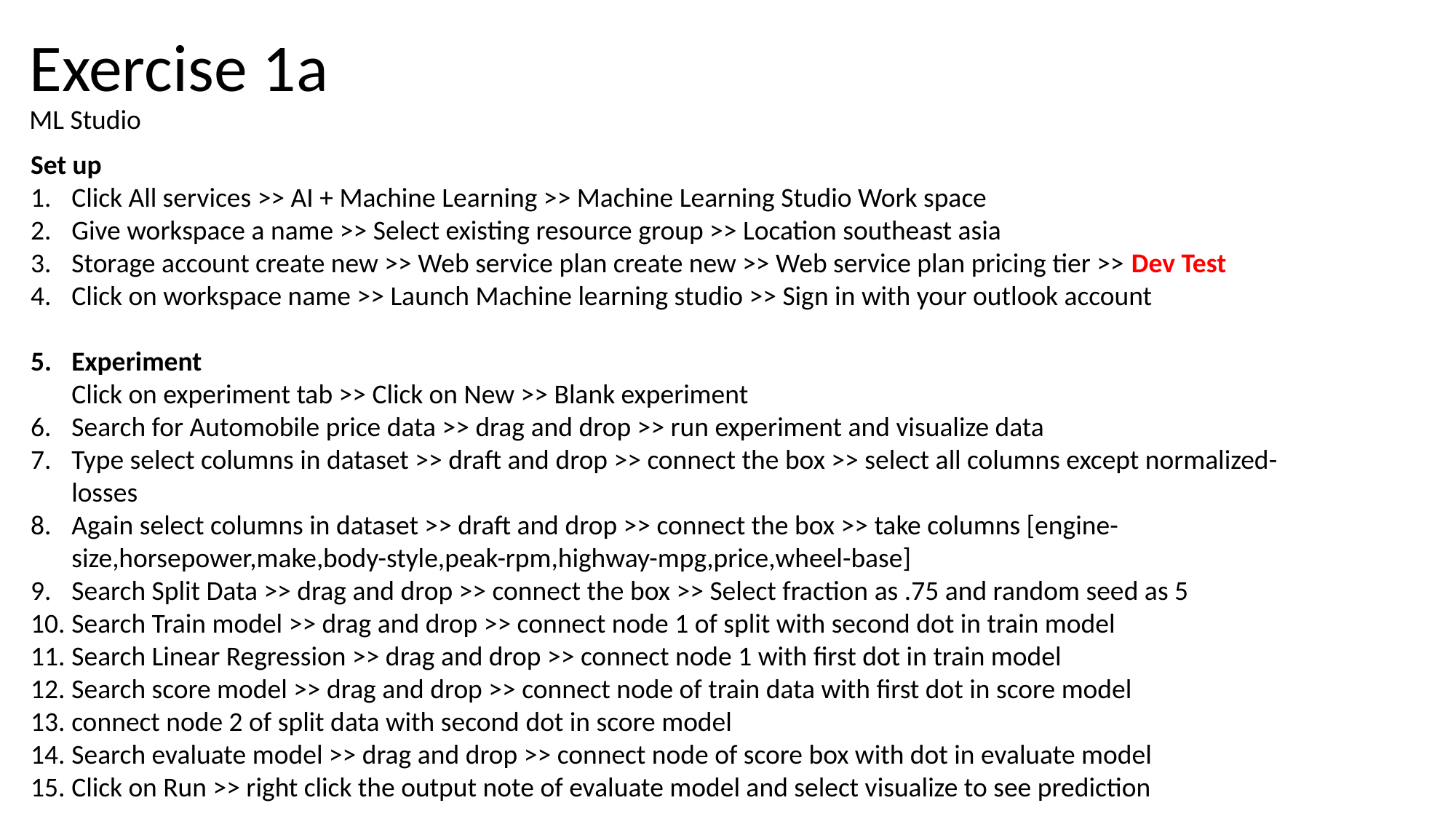

# Exercise 1a ML Studio
Set up
Click All services >> AI + Machine Learning >> Machine Learning Studio Work space
Give workspace a name >> Select existing resource group >> Location southeast asia
Storage account create new >> Web service plan create new >> Web service plan pricing tier >> Dev Test
Click on workspace name >> Launch Machine learning studio >> Sign in with your outlook account

Experiment
Click on experiment tab >> Click on New >> Blank experiment
Search for Automobile price data >> drag and drop >> run experiment and visualize data
Type select columns in dataset >> draft and drop >> connect the box >> select all columns except normalized-losses
Again select columns in dataset >> draft and drop >> connect the box >> take columns [engine-size,horsepower,make,body-style,peak-rpm,highway-mpg,price,wheel-base]
Search Split Data >> drag and drop >> connect the box >> Select fraction as .75 and random seed as 5
Search Train model >> drag and drop >> connect node 1 of split with second dot in train model
Search Linear Regression >> drag and drop >> connect node 1 with first dot in train model
Search score model >> drag and drop >> connect node of train data with first dot in score model
connect node 2 of split data with second dot in score model
Search evaluate model >> drag and drop >> connect node of score box with dot in evaluate model
Click on Run >> right click the output note of evaluate model and select visualize to see prediction